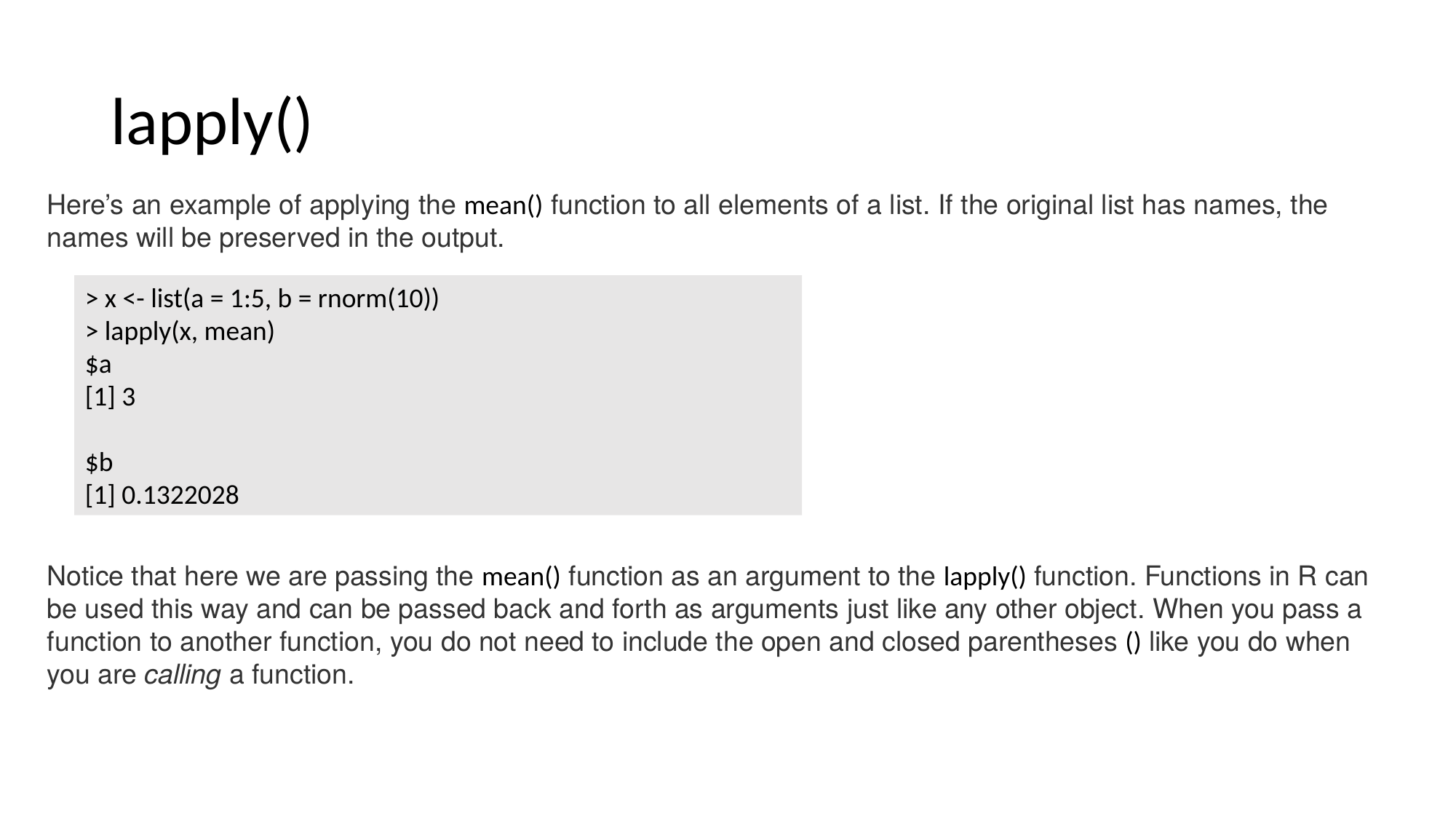

# lapply()
Here’s an example of applying the mean() function to all elements of a list. If the original list has names, the names will be preserved in the output.
> x <- list(a = 1:5, b = rnorm(10))
> lapply(x, mean)
$a
[1] 3

$b
[1] 0.1322028
Notice that here we are passing the mean() function as an argument to the lapply() function. Functions in R can be used this way and can be passed back and forth as arguments just like any other object. When you pass a function to another function, you do not need to include the open and closed parentheses () like you do when you are calling a function.